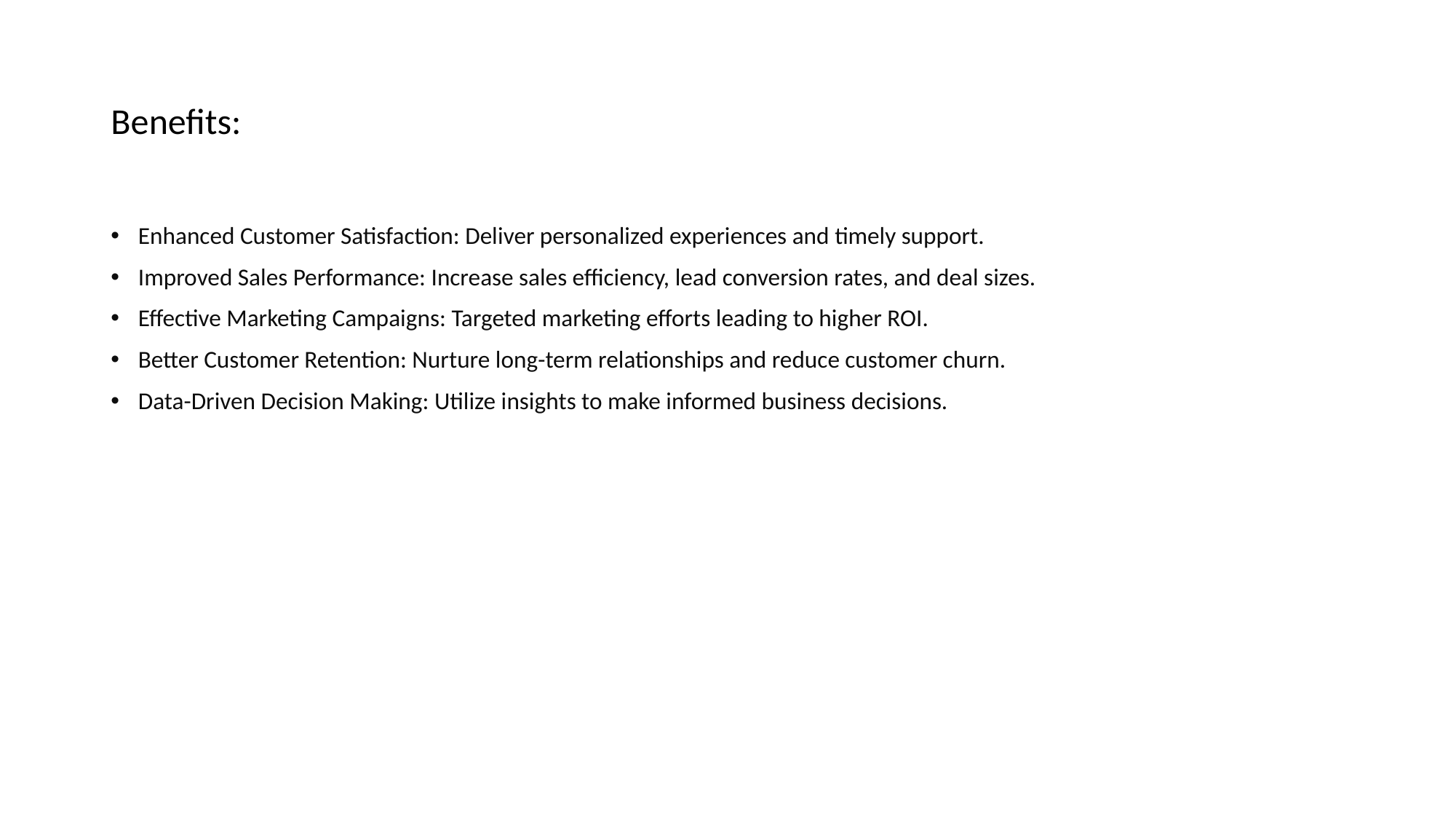

# Benefits:
Enhanced Customer Satisfaction: Deliver personalized experiences and timely support.
Improved Sales Performance: Increase sales efficiency, lead conversion rates, and deal sizes.
Effective Marketing Campaigns: Targeted marketing efforts leading to higher ROI.
Better Customer Retention: Nurture long-term relationships and reduce customer churn.
Data-Driven Decision Making: Utilize insights to make informed business decisions.